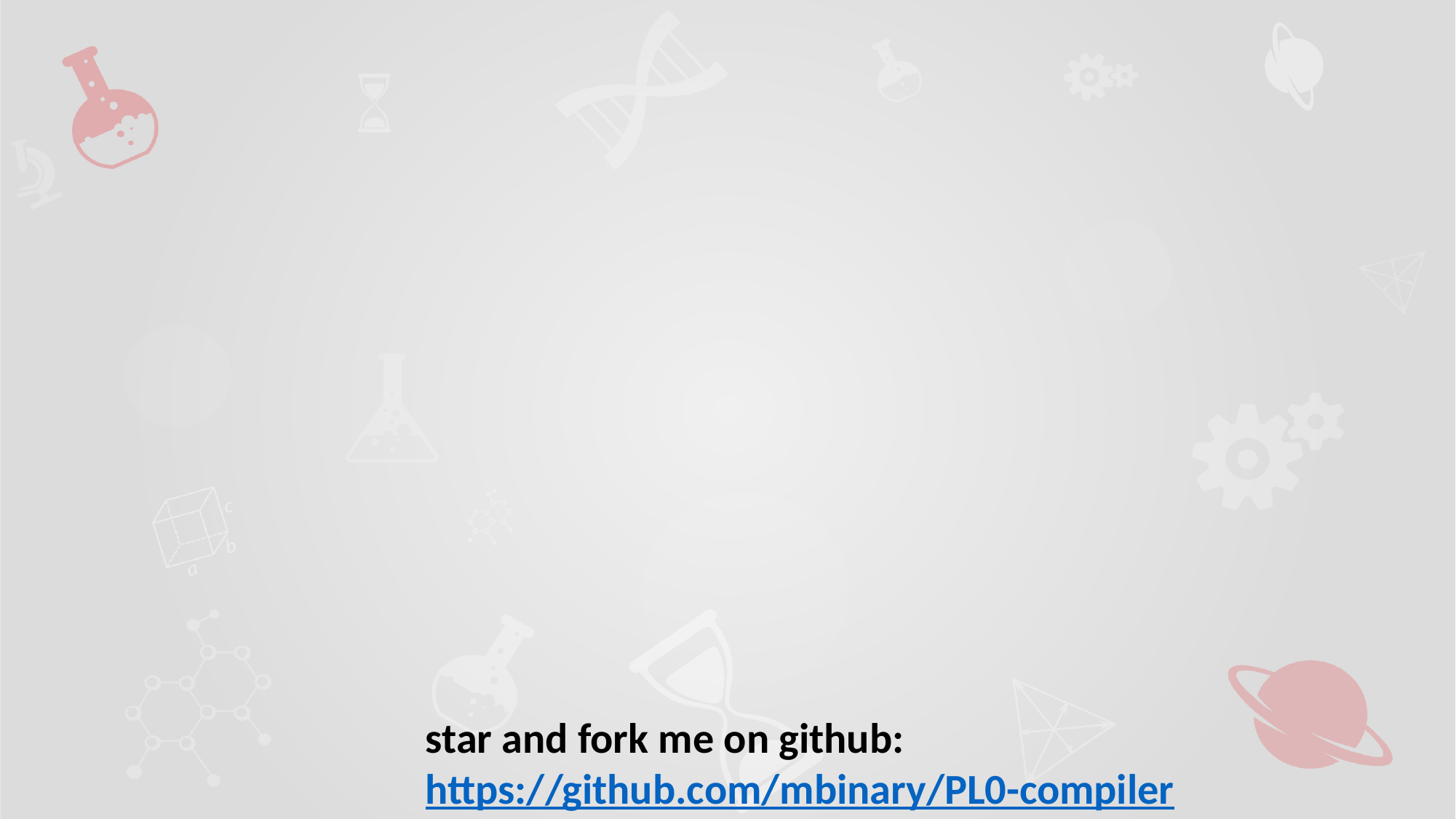

star and fork me on github:
https://github.com/mbinary/PL0-compiler